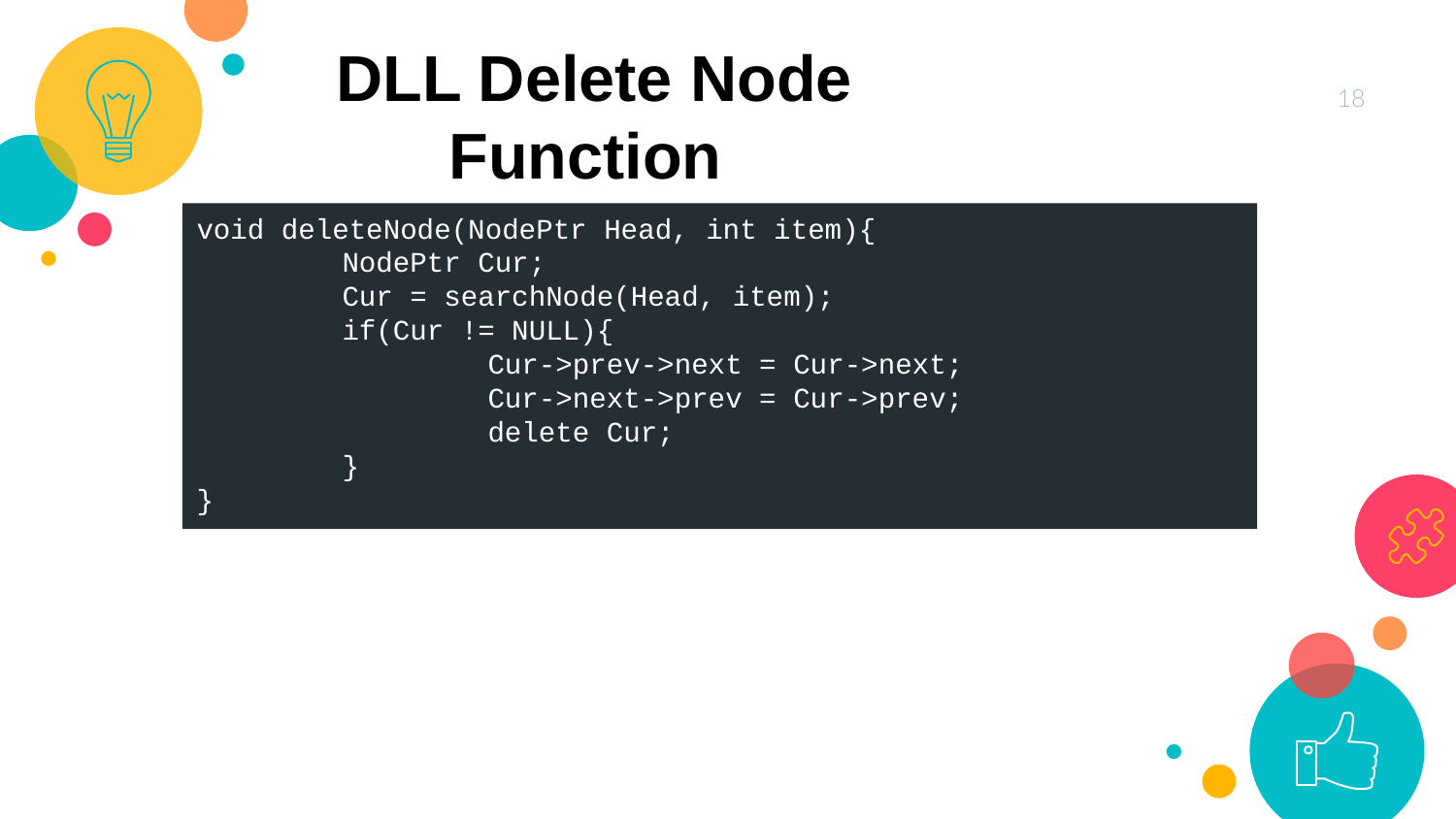

DLL Delete Node Function
18
void deleteNode(NodePtr Head, int item){
	NodePtr Cur;
	Cur = searchNode(Head, item);
	if(Cur != NULL){
		Cur->prev->next = Cur->next;
		Cur->next->prev = Cur->prev;
		delete Cur;
	}
}